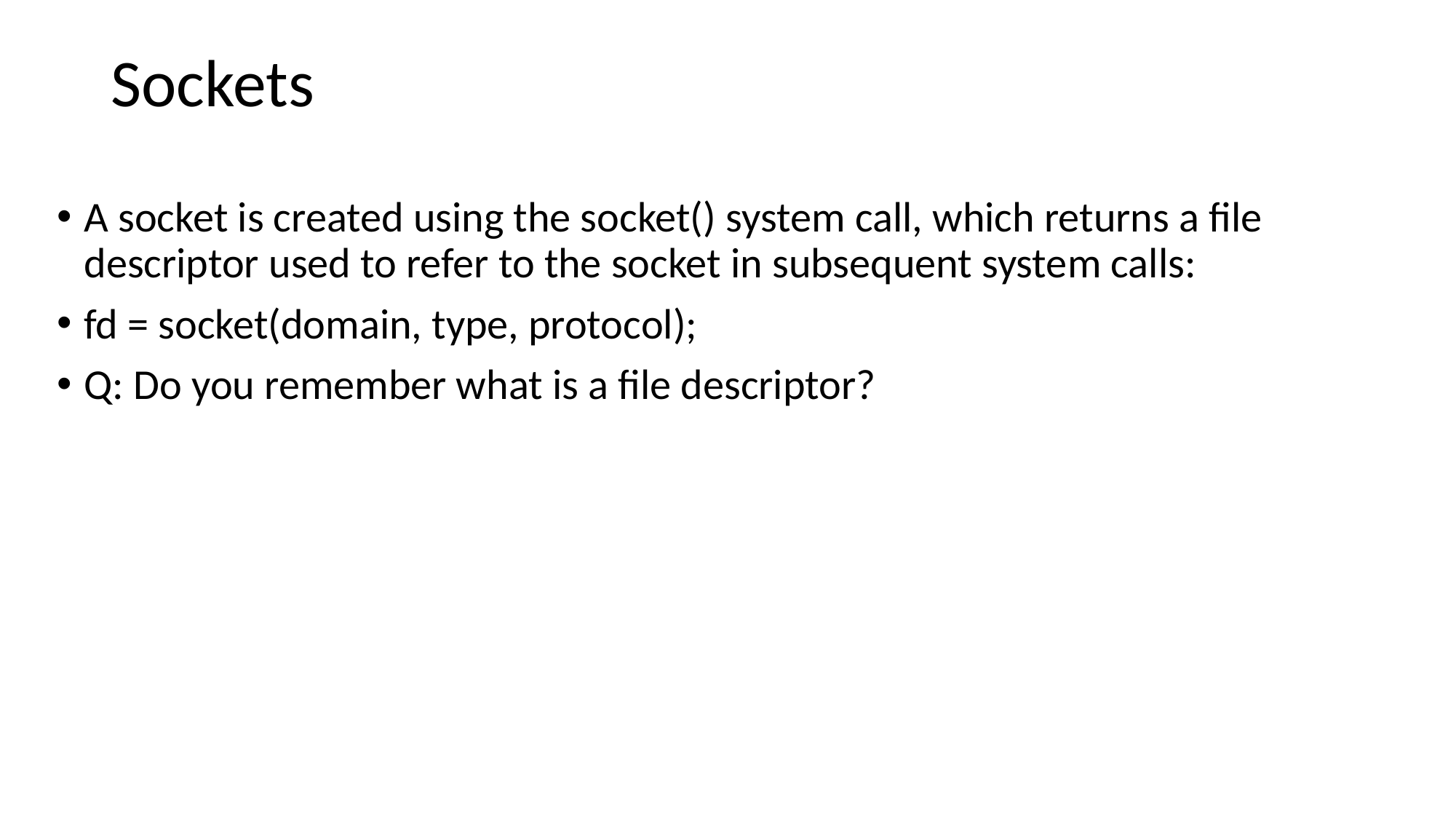

# Sockets

A socket is created using the socket() system call, which returns a file descriptor used to refer to the socket in subsequent system calls:
fd = socket(domain, type, protocol);
Q: Do you remember what is a file descriptor?